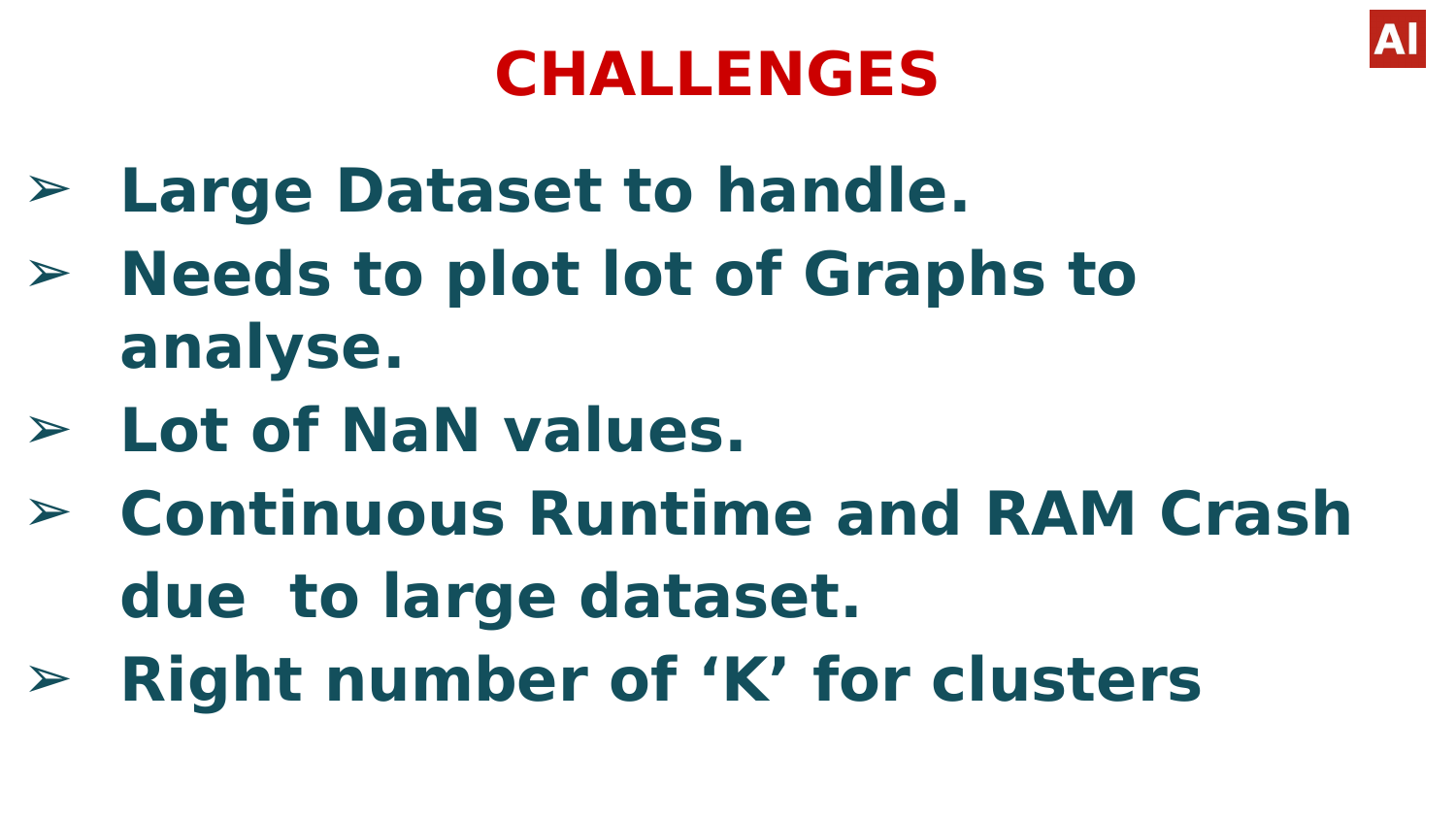

CHALLENGES
Large Dataset to handle.
Needs to plot lot of Graphs to analyse.
Lot of NaN values.
Continuous Runtime and RAM Crash due  to large dataset.
Right number of ‘K’ for clusters